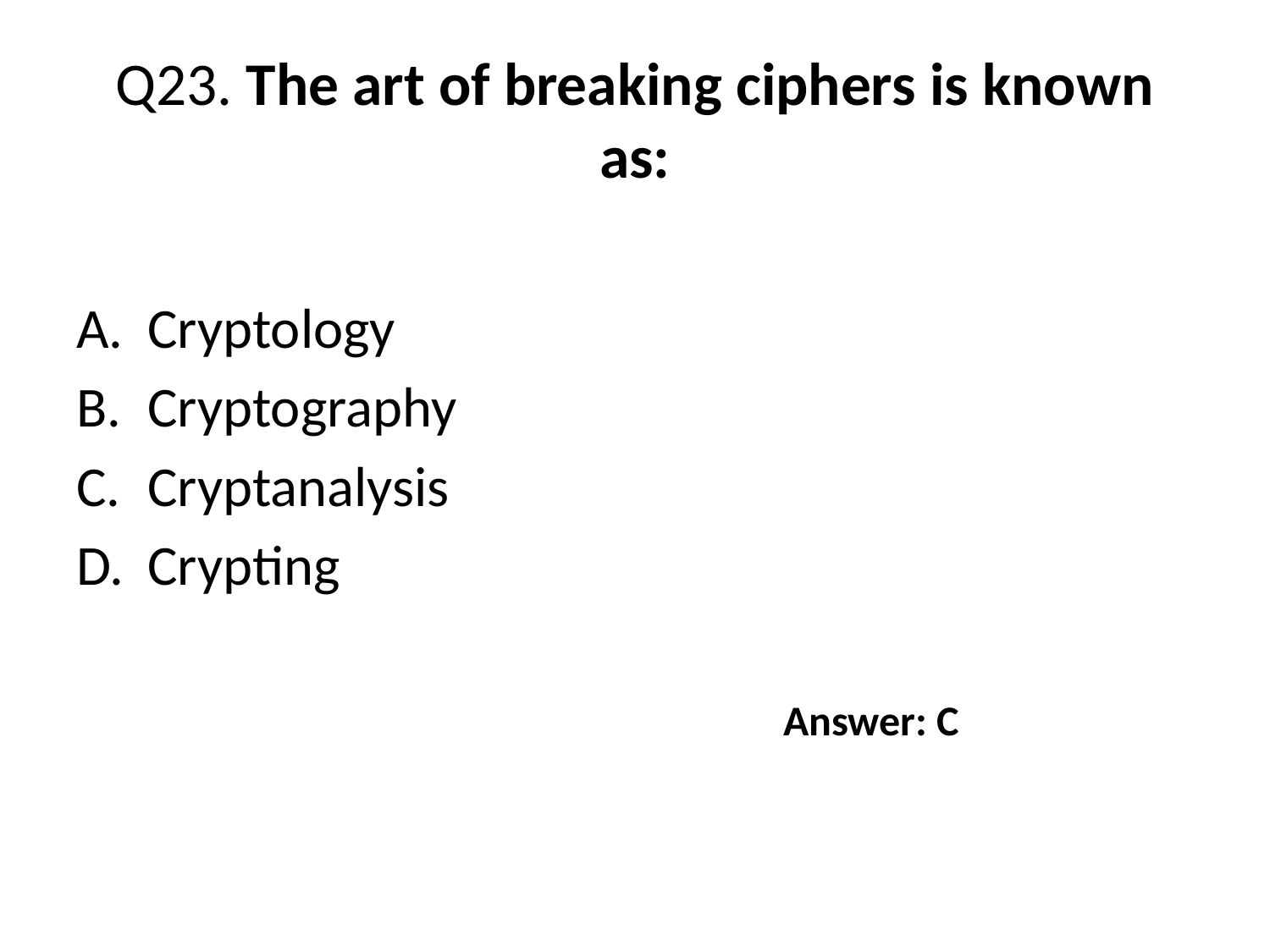

# Q23. The art of breaking ciphers is known as:
Cryptology
Cryptography
Cryptanalysis
Crypting

Answer: C